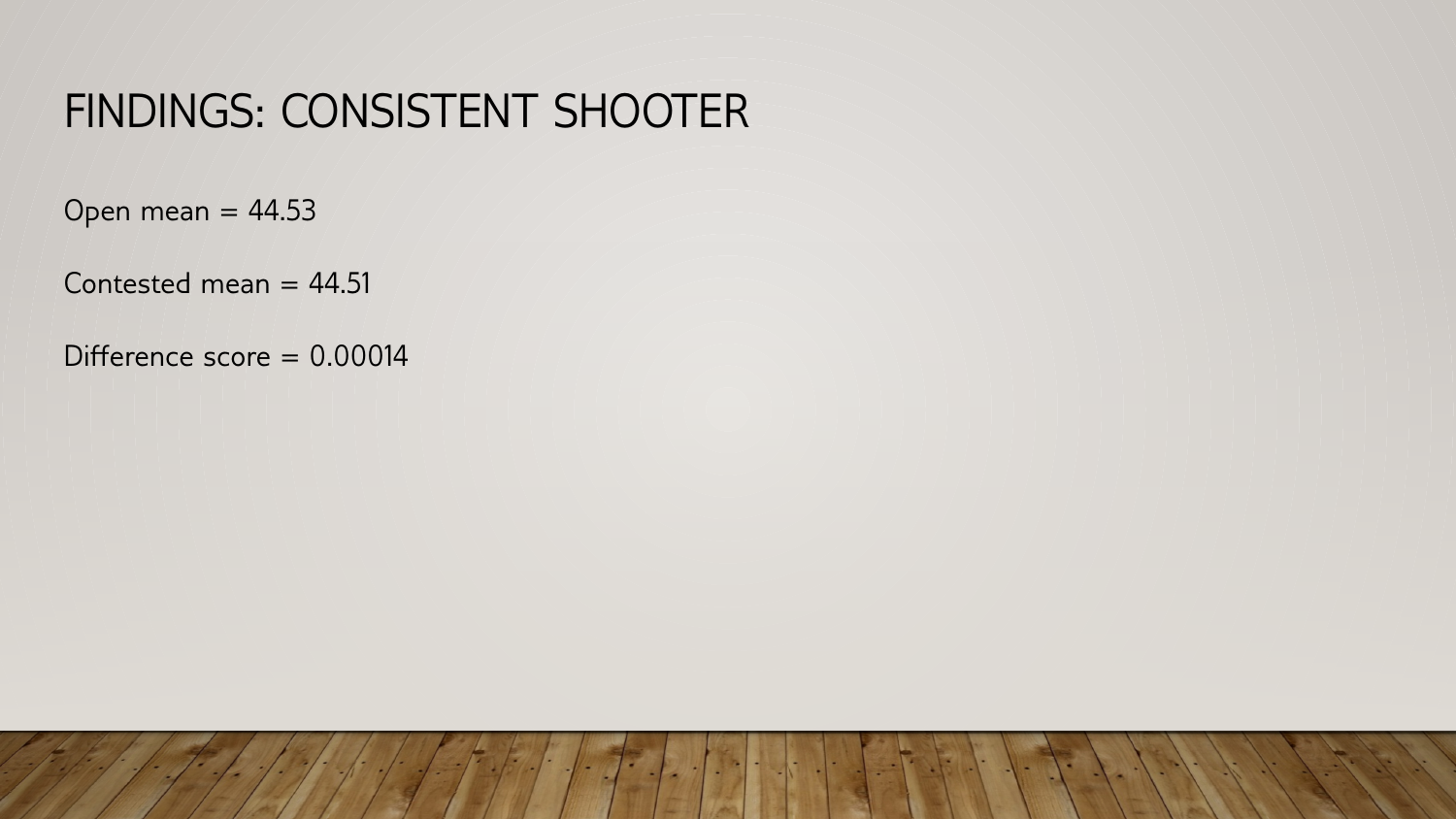

# Findings: Consistent Shooter
Open mean = 44.53

Contested mean = 44.51

Difference score = 0.00014